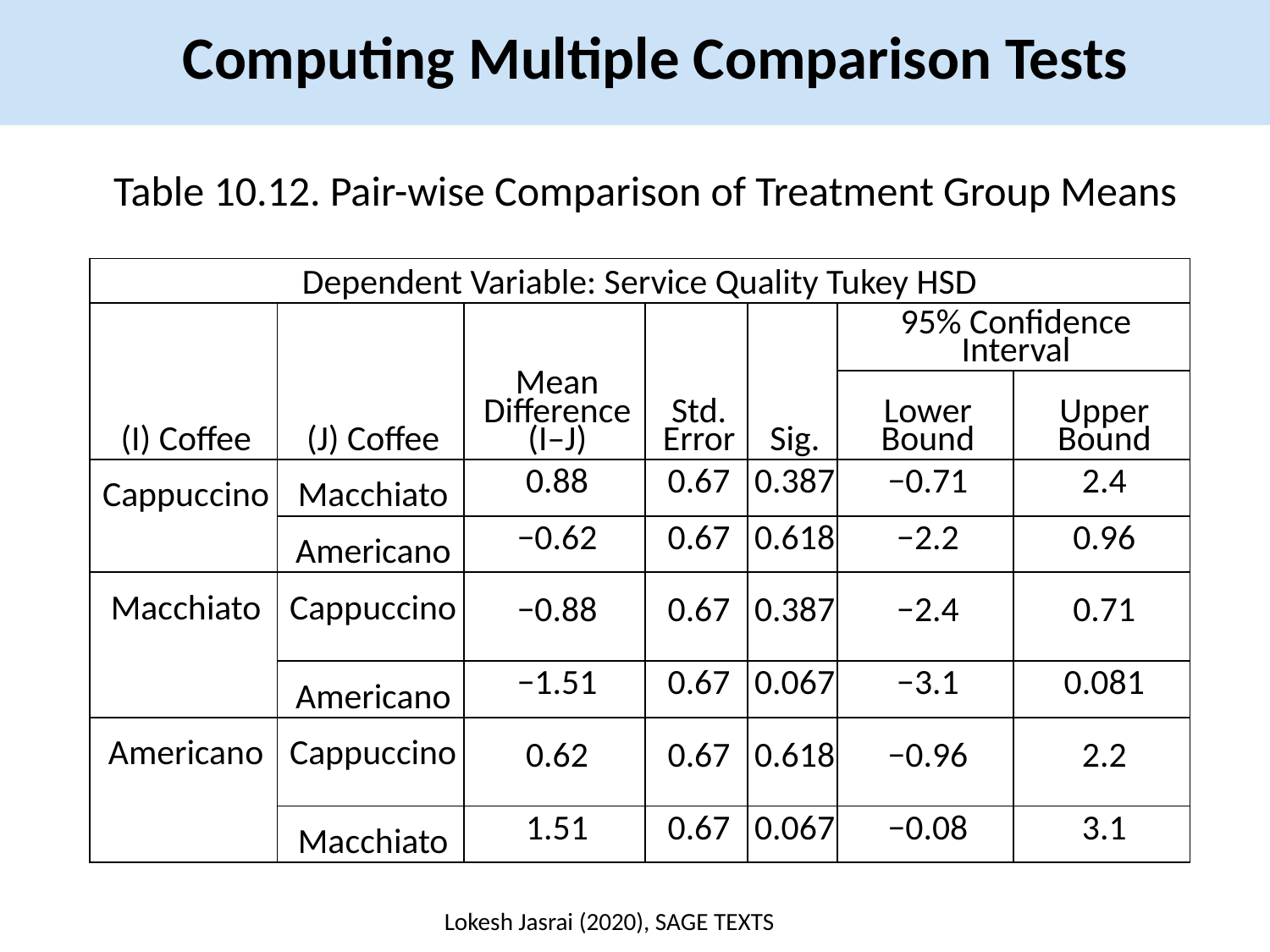

Computing Multiple Comparison Tests
Table 10.12. Pair-wise Comparison of Treatment Group Means
| Dependent Variable: Service Quality Tukey HSD |  |  |  |  |  |  |
| --- | --- | --- | --- | --- | --- | --- |
| (I) Coffee | (J) Coffee | Mean Difference (I–J) | Std. Error | Sig. | 95% Confidence Interval |  |
|  |  |  |  |  | Lower Bound | Upper Bound |
| Cappuccino | Macchiato | 0.88 | 0.67 | 0.387 | −0.71 | 2.4 |
|  | Americano | −0.62 | 0.67 | 0.618 | −2.2 | 0.96 |
| Macchiato | Cappuccino | −0.88 | 0.67 | 0.387 | −2.4 | 0.71 |
|  | Americano | −1.51 | 0.67 | 0.067 | −3.1 | 0.081 |
| Americano | Cappuccino | 0.62 | 0.67 | 0.618 | −0.96 | 2.2 |
|  | Macchiato | 1.51 | 0.67 | 0.067 | −0.08 | 3.1 |
Lokesh Jasrai (2020), SAGE TEXTS